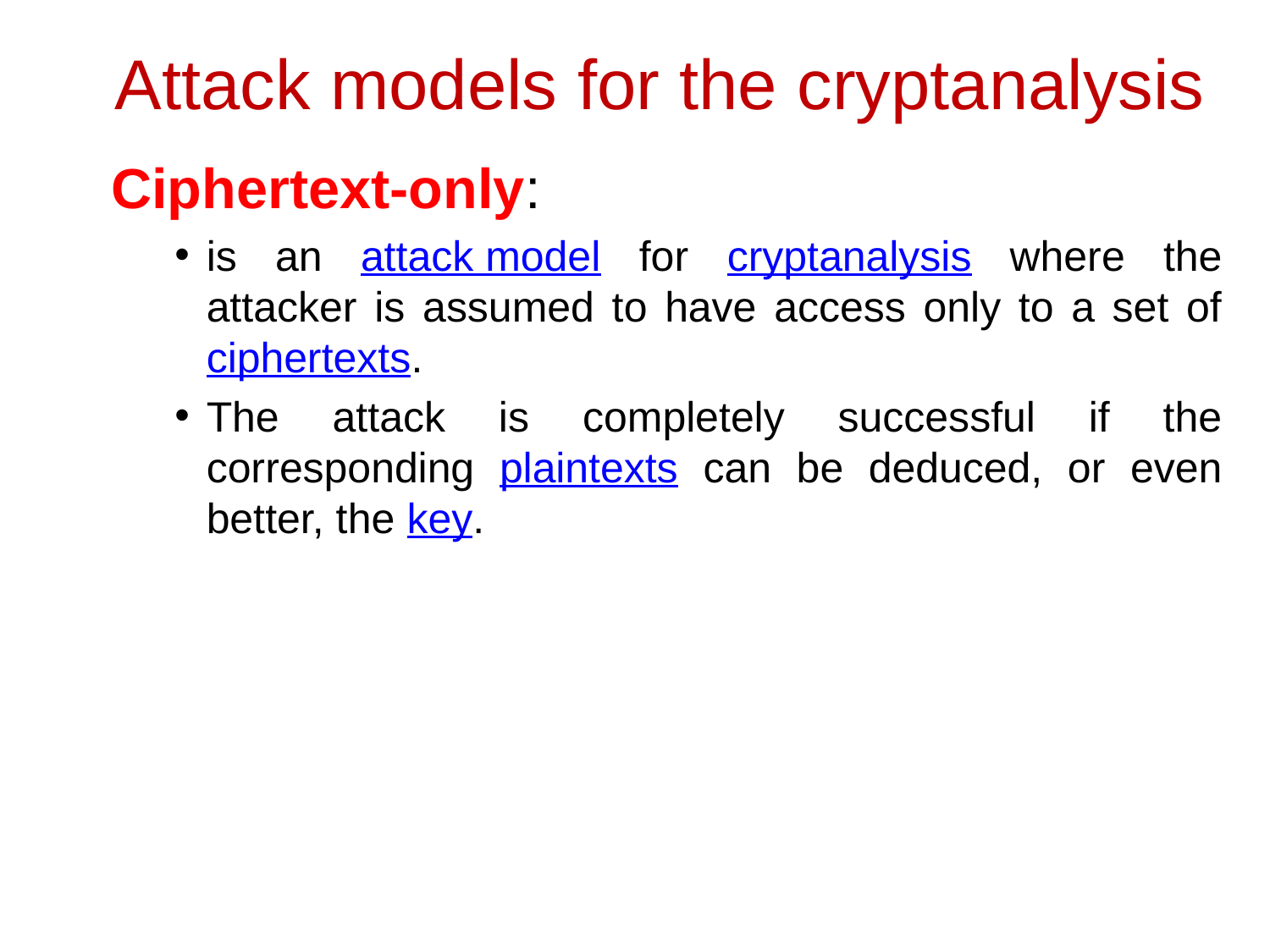

# Attack models for the cryptanalysis
Ciphertext-only:
is an attack model for cryptanalysis where the attacker is assumed to have access only to a set of ciphertexts.
The attack is completely successful if the corresponding plaintexts can be deduced, or even better, the key.